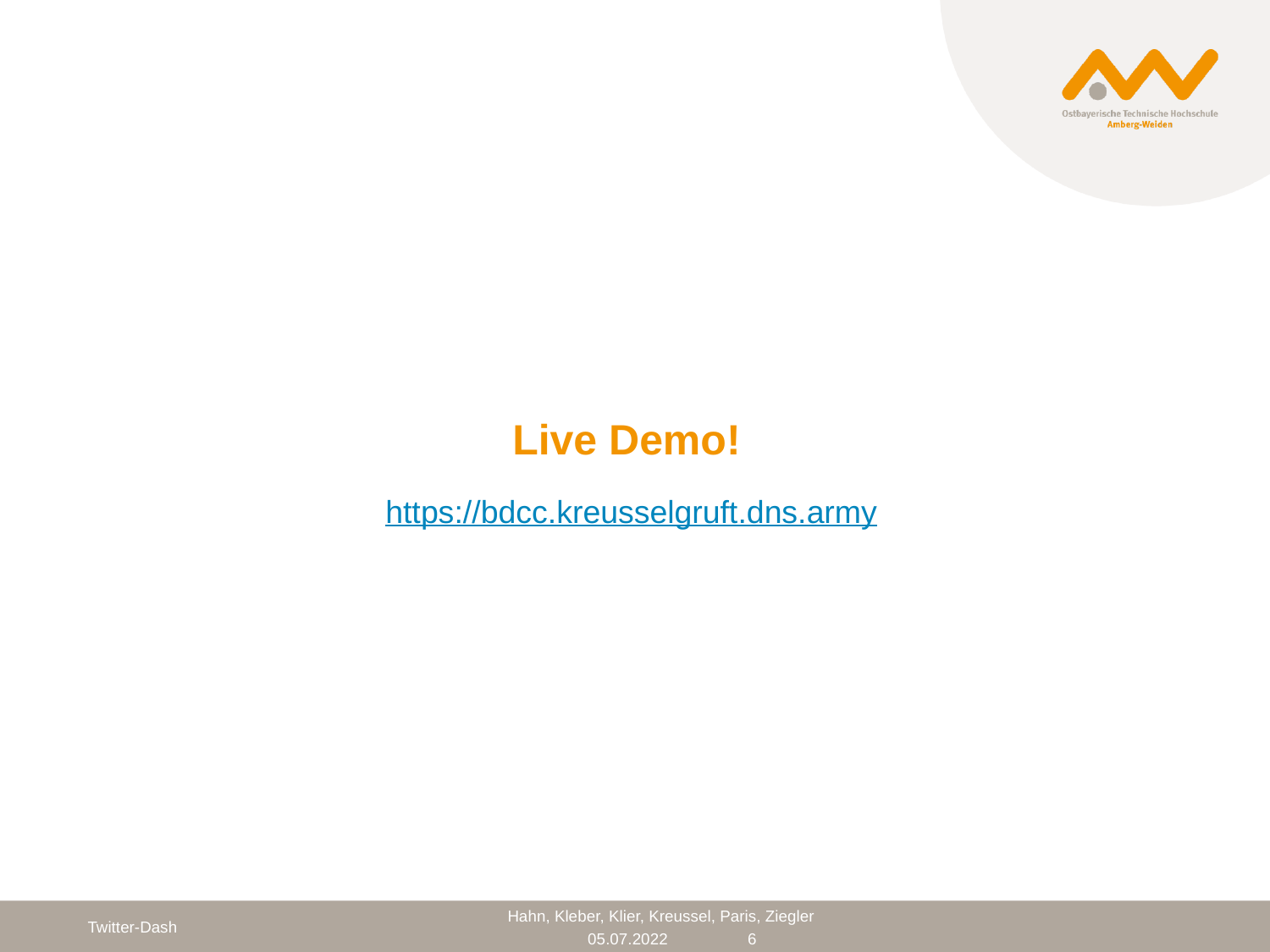

# Live Demo!
https://bdcc.kreusselgruft.dns.army
Twitter-Dash
Hahn, Kleber, Klier, Kreussel, Paris, Ziegler
6
05.07.2022